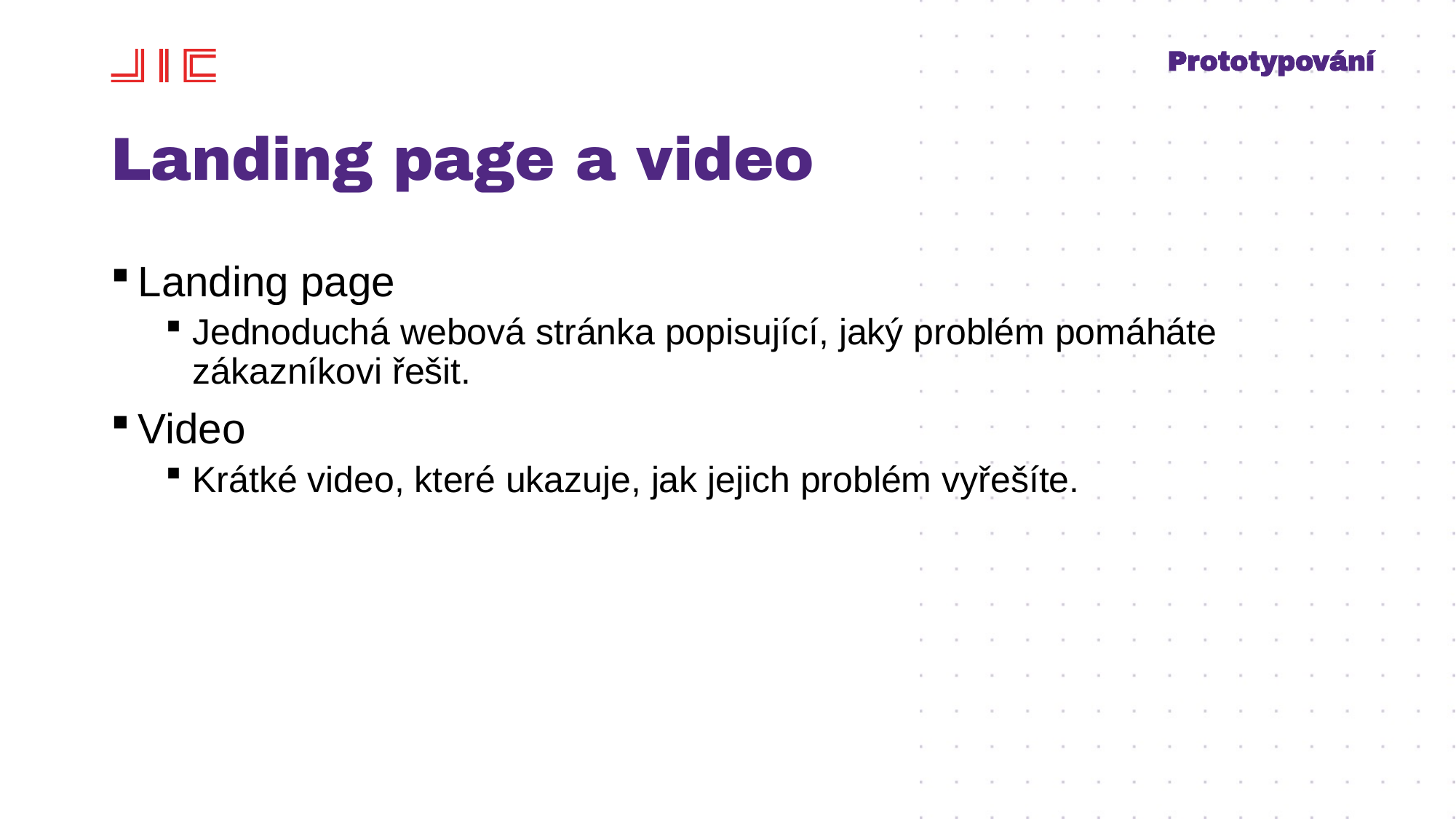

Prototypování
Landing page a video
Landing page
Jednoduchá webová stránka popisující, jaký problém pomáháte zákazníkovi řešit.
Video
Krátké video, které ukazuje, jak jejich problém vyřešíte.